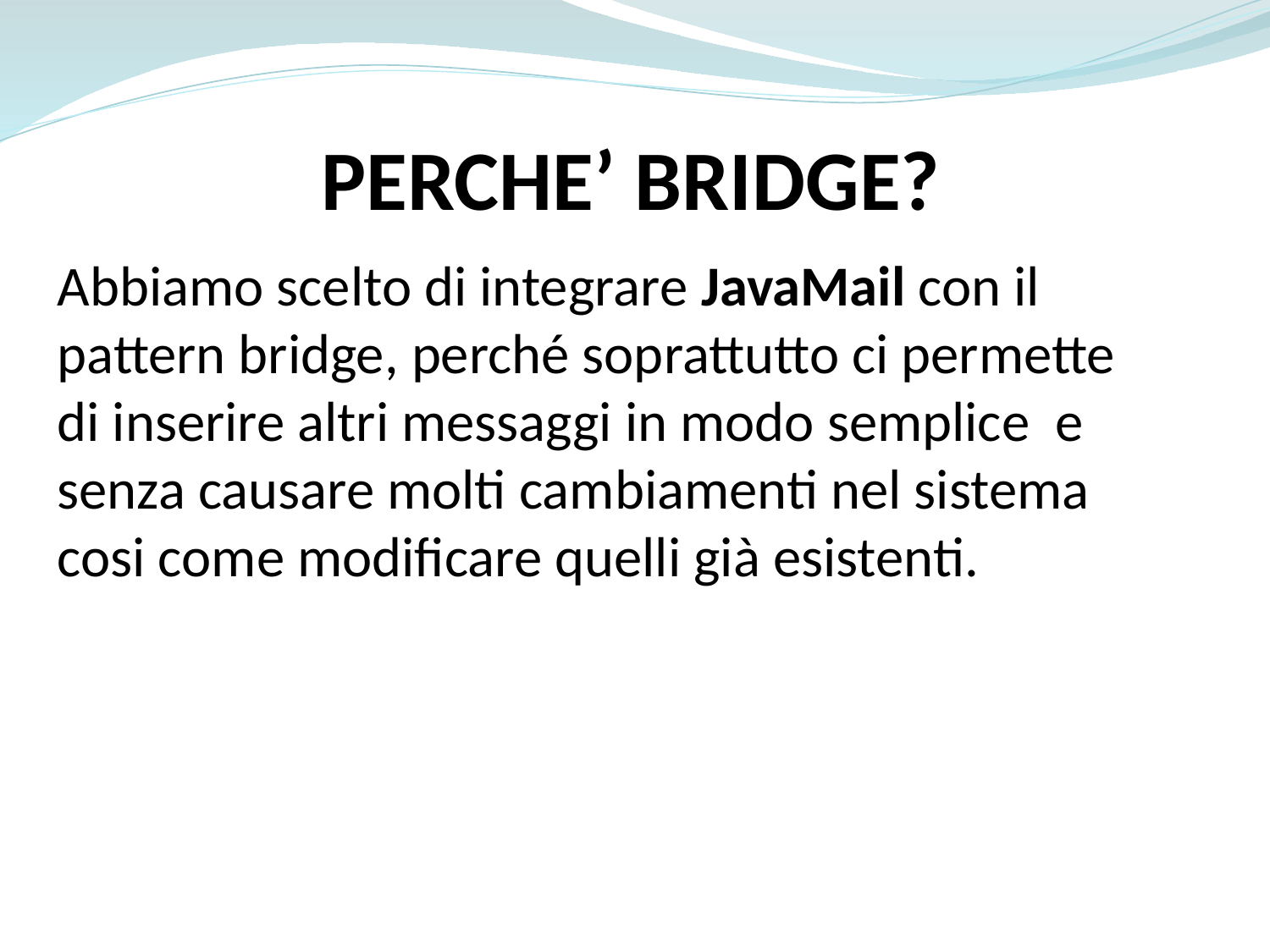

PERCHE’ BRIDGE?
Abbiamo scelto di integrare JavaMail con il pattern bridge, perché soprattutto ci permette di inserire altri messaggi in modo semplice  e senza causare molti cambiamenti nel sistema cosi come modificare quelli già esistenti.